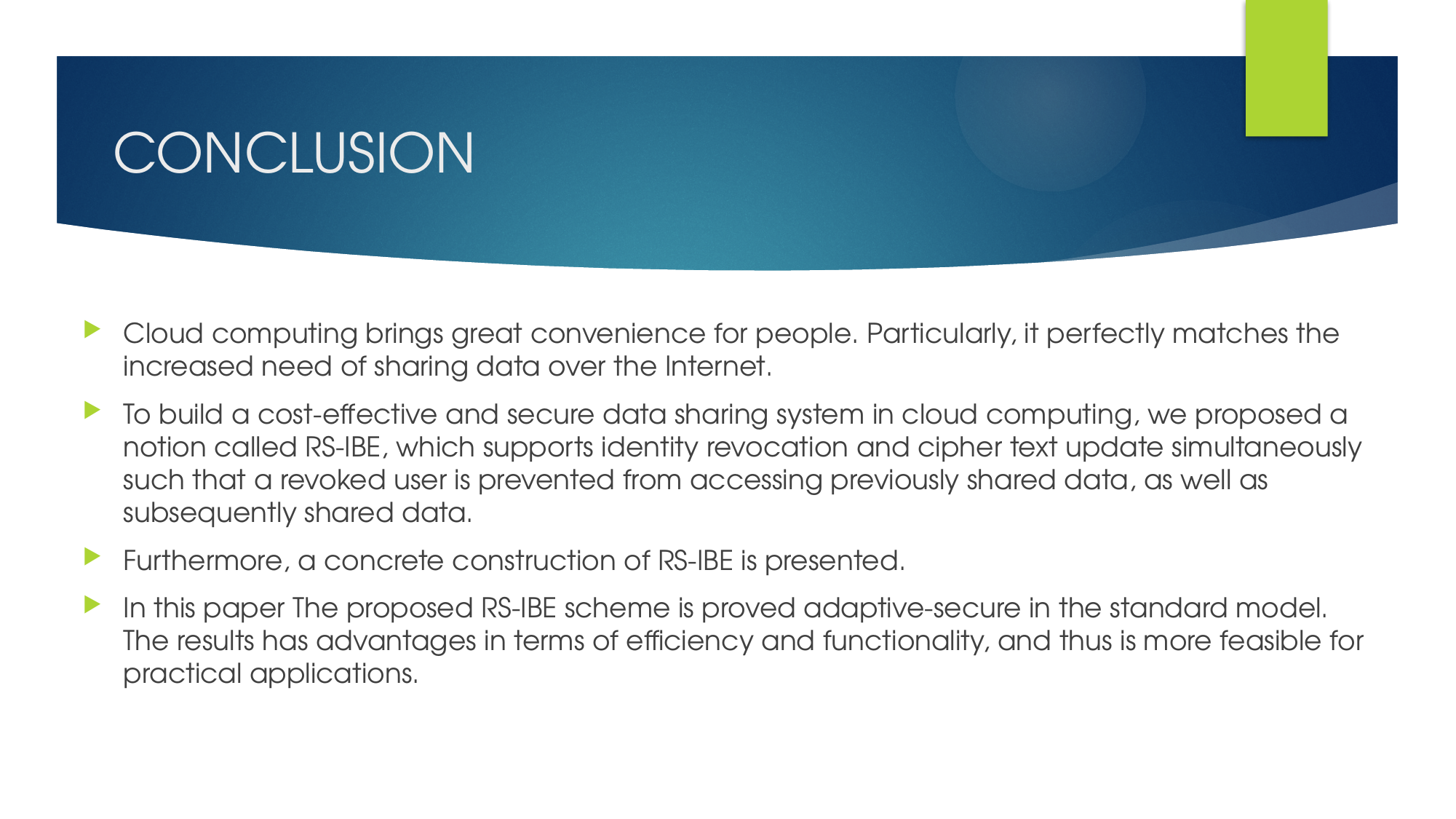

# CONCLUSION
Cloud computing brings great convenience for people. Particularly, it perfectly matches the increased need of sharing data over the Internet.
To build a cost-effective and secure data sharing system in cloud computing, we proposed a notion called RS-IBE, which supports identity revocation and cipher text update simultaneously such that a revoked user is prevented from accessing previously shared data, as well as subsequently shared data.
Furthermore, a concrete construction of RS-IBE is presented.
In this paper The proposed RS-IBE scheme is proved adaptive-secure in the standard model. The results has advantages in terms of efficiency and functionality, and thus is more feasible for practical applications.